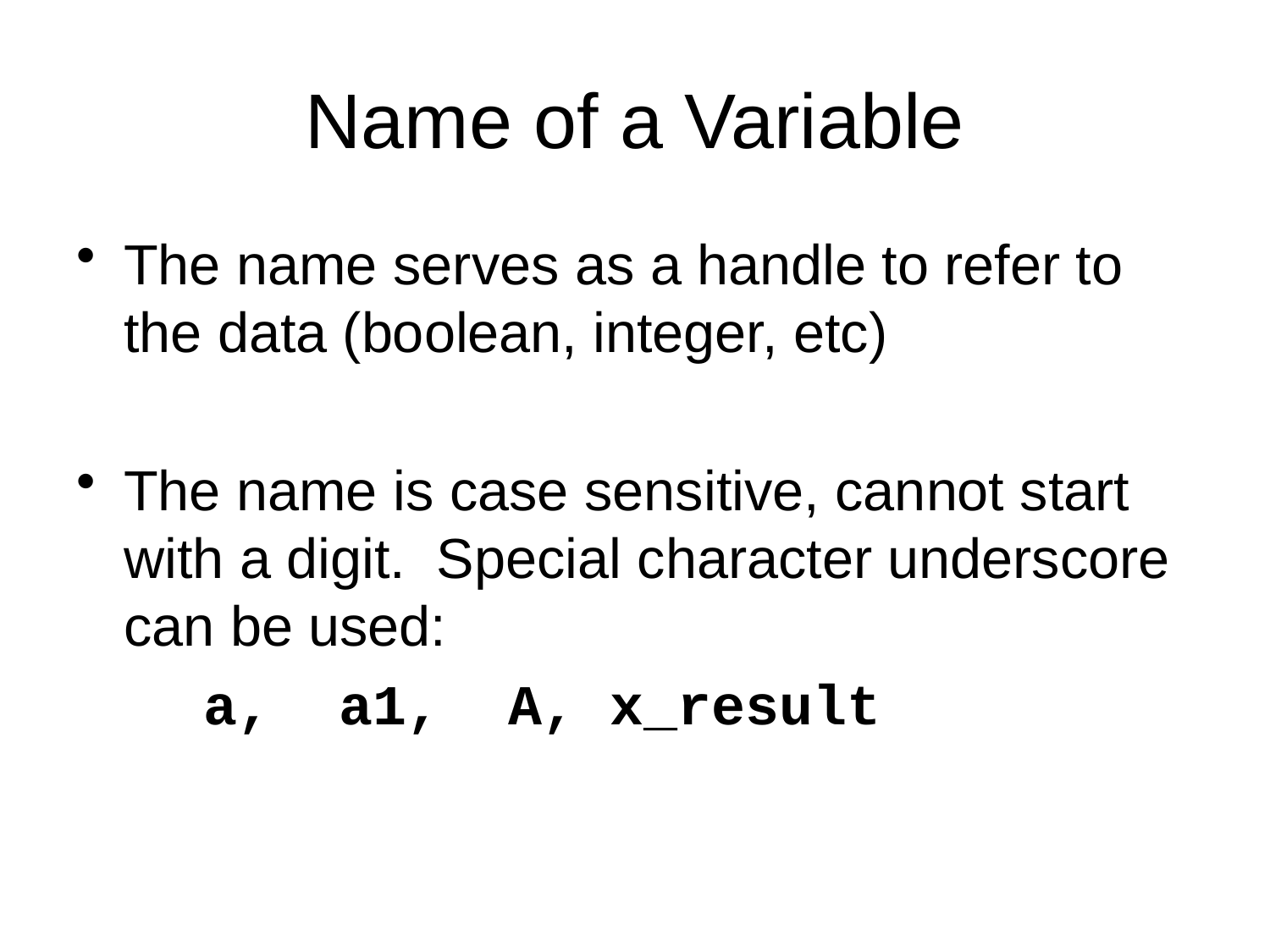

# Name of a Variable
The name serves as a handle to refer to the data (boolean, integer, etc)

The name is case sensitive, cannot start with a digit.  Special character underscore can be used:
	a,  a1,  A, x_result